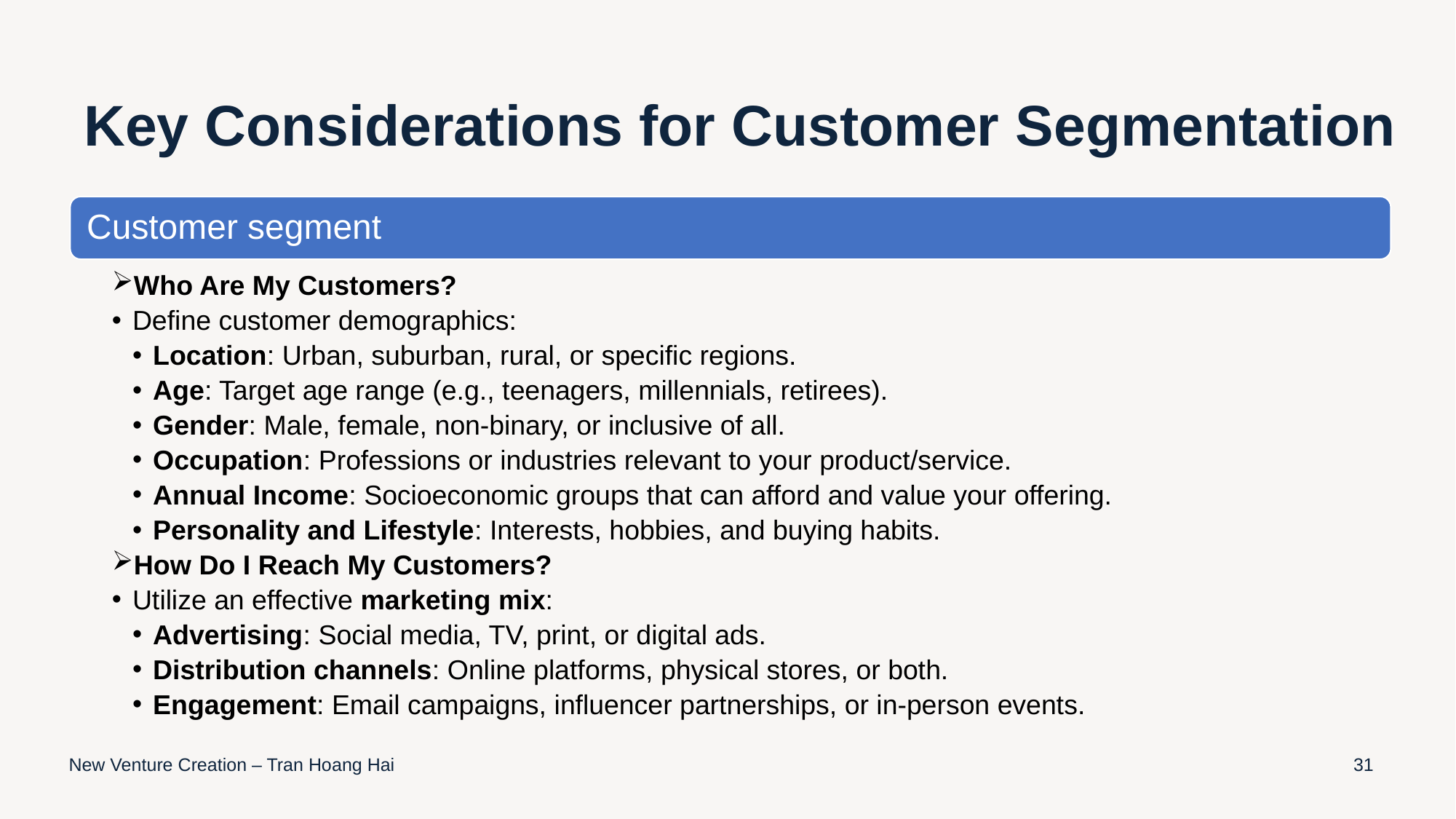

# Key Considerations for Customer Segmentation
Customer segment
Who Are My Customers?
Define customer demographics:
Location: Urban, suburban, rural, or specific regions.
Age: Target age range (e.g., teenagers, millennials, retirees).
Gender: Male, female, non-binary, or inclusive of all.
Occupation: Professions or industries relevant to your product/service.
Annual Income: Socioeconomic groups that can afford and value your offering.
Personality and Lifestyle: Interests, hobbies, and buying habits.
How Do I Reach My Customers?
Utilize an effective marketing mix:
Advertising: Social media, TV, print, or digital ads.
Distribution channels: Online platforms, physical stores, or both.
Engagement: Email campaigns, influencer partnerships, or in-person events.

New Venture Creation – Tran Hoang Hai
31